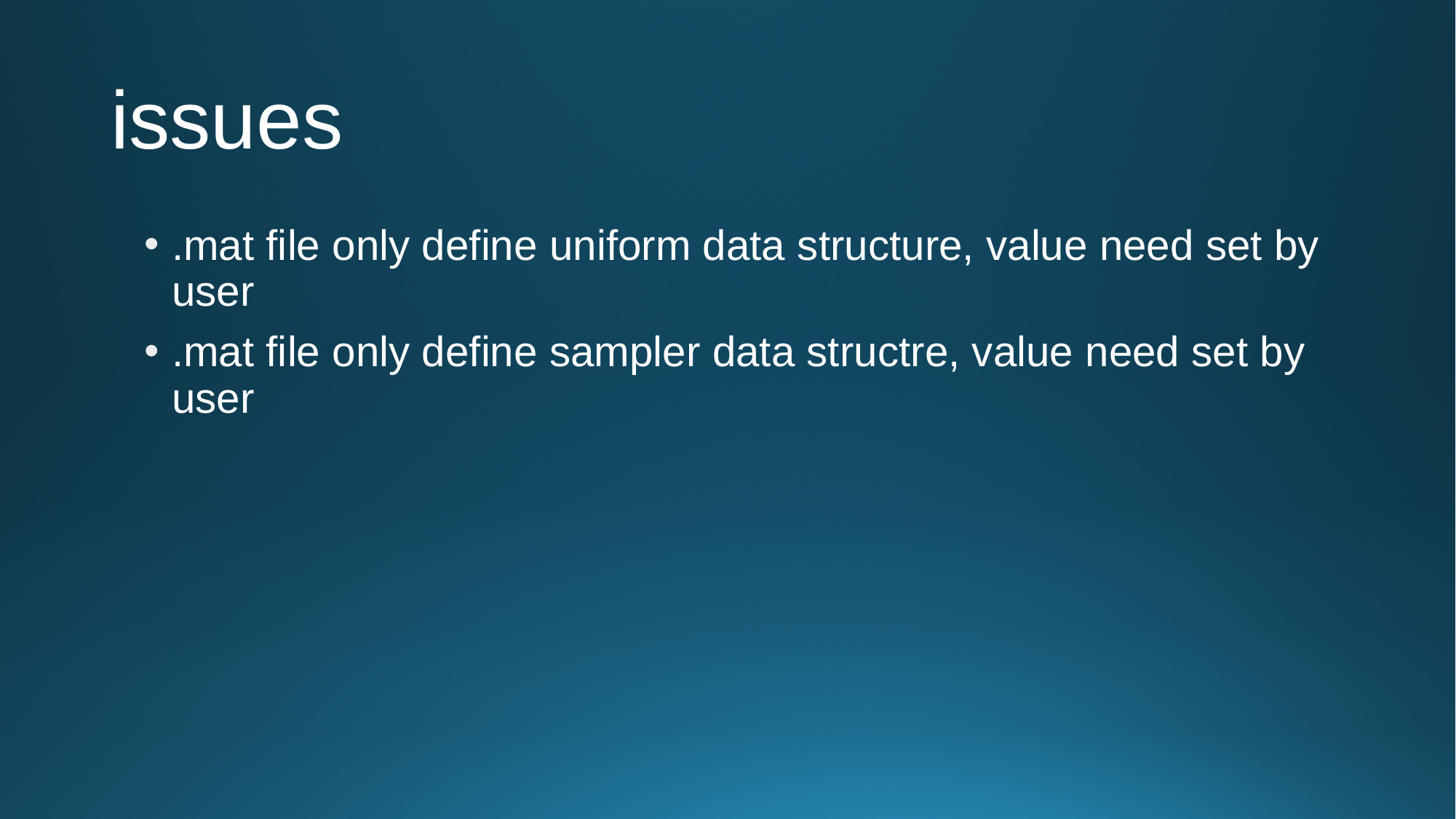

# issues
.mat file only define uniform data structure, value need set by user
.mat file only define sampler data structre, value need set by user